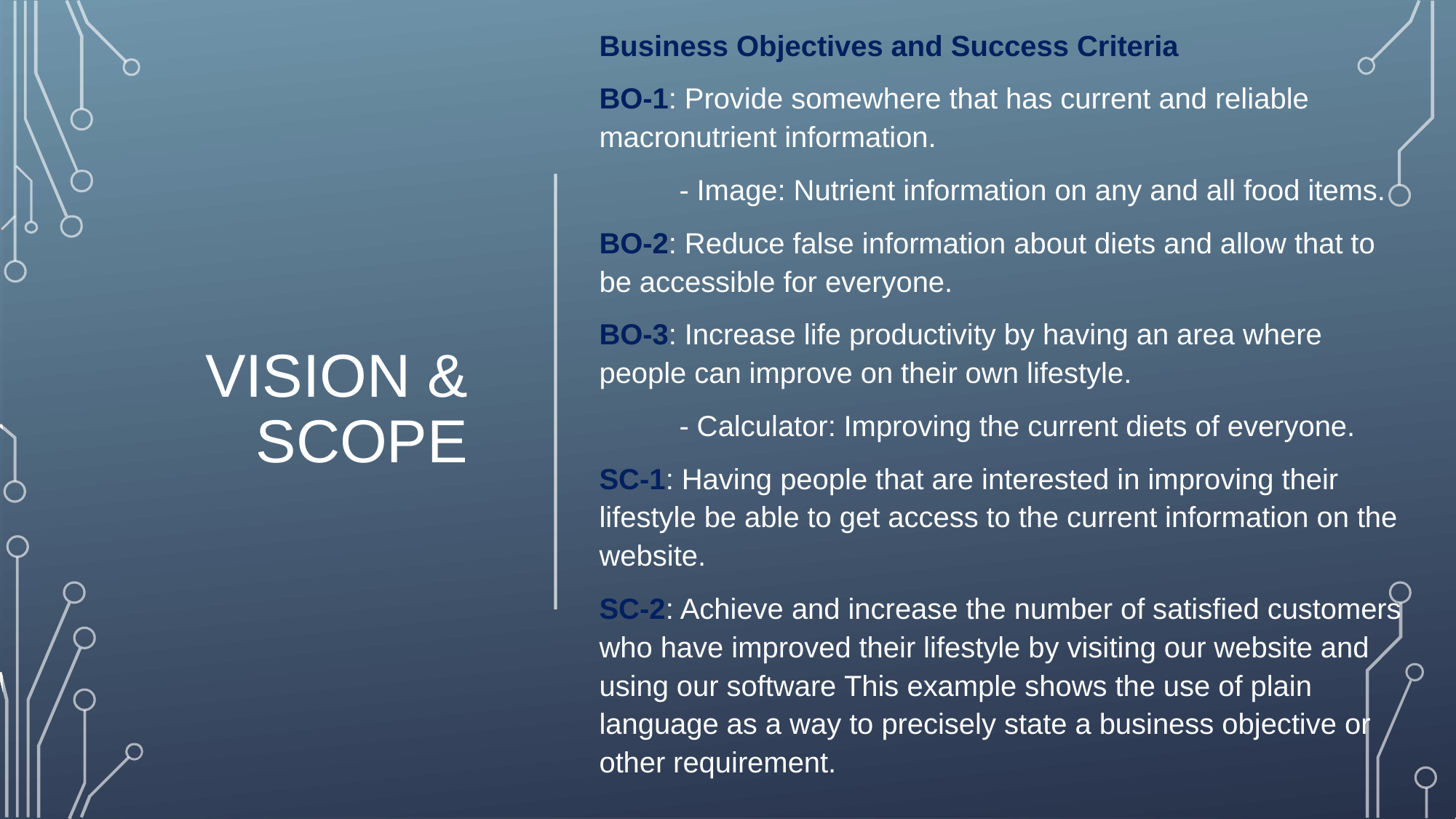

Business Objectives and Success Criteria
BO-1: Provide somewhere that has current and reliable macronutrient information.
          - Image: Nutrient information on any and all food items.
BO-2: Reduce false information about diets and allow that to be accessible for everyone.
BO-3: Increase life productivity by having an area where people can improve on their own lifestyle.
          - Calculator: Improving the current diets of everyone.
SC-1: Having people that are interested in improving their lifestyle be able to get access to the current information on the website.
SC-2: Achieve and increase the number of satisfied customers who have improved their lifestyle by visiting our website and using our software This example shows the use of plain language as a way to precisely state a business objective or other requirement.
# Vision & Scope